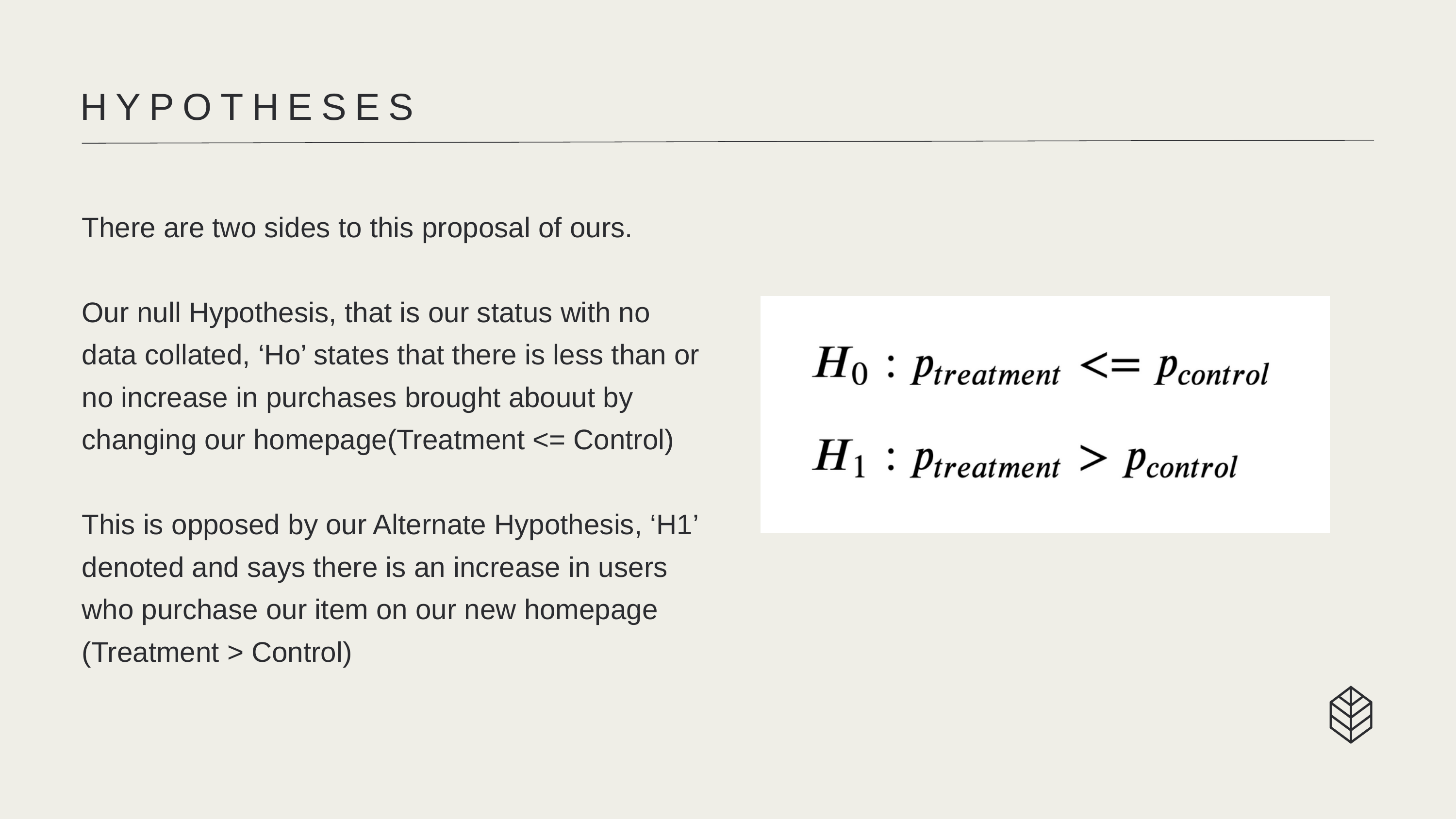

HYPOTHESES

There are two sides to this proposal of ours.

Our null Hypothesis, that is our status with no data collated, ‘Ho’ states that there is less than or no increase in purchases brought abouut by changing our homepage(Treatment <= Control)

This is opposed by our Alternate Hypothesis, ‘H1’ denoted and says there is an increase in users who purchase our item on our new homepage  (Treatment > Control)